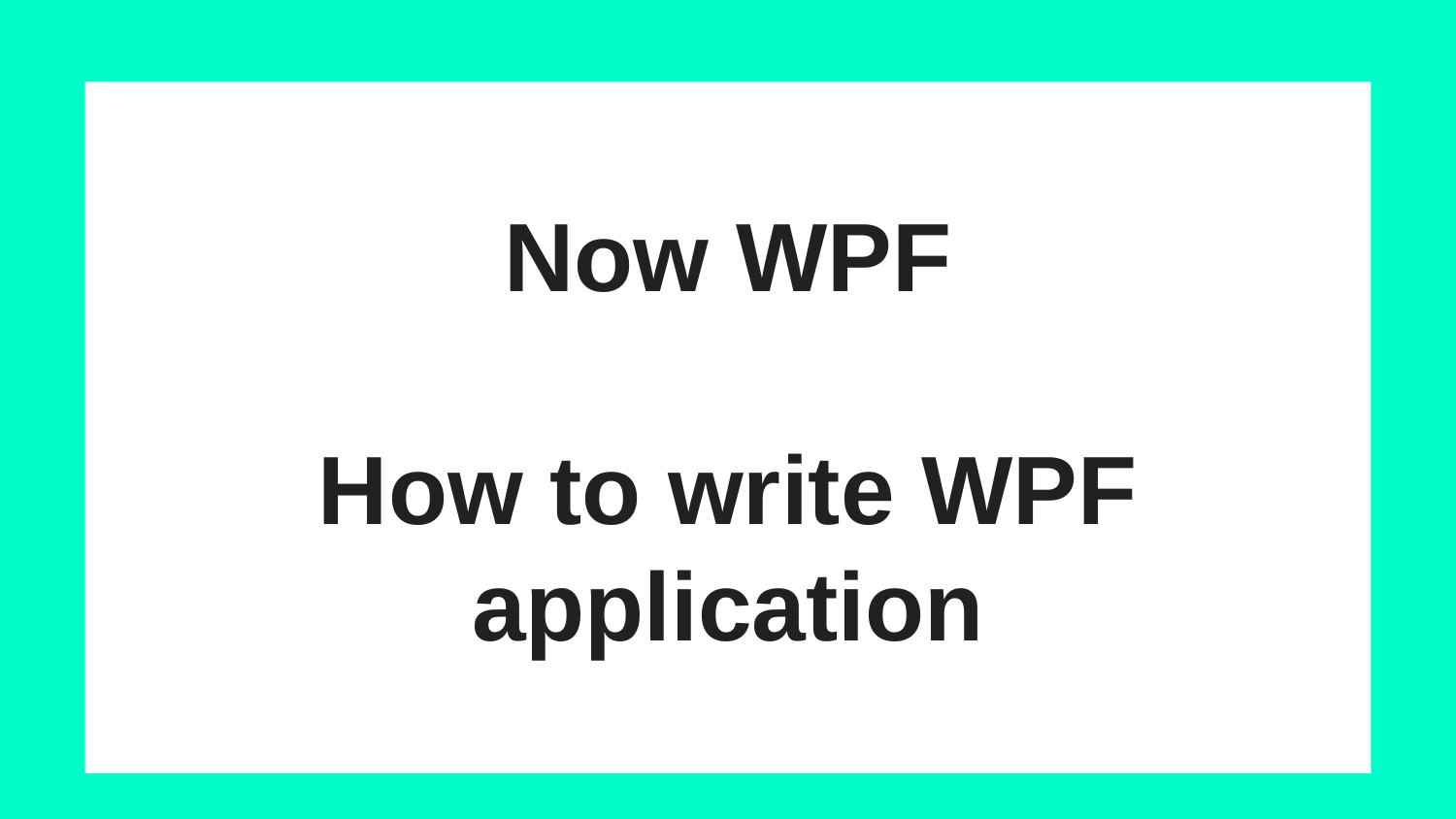

# Now WPF How to write WPF application